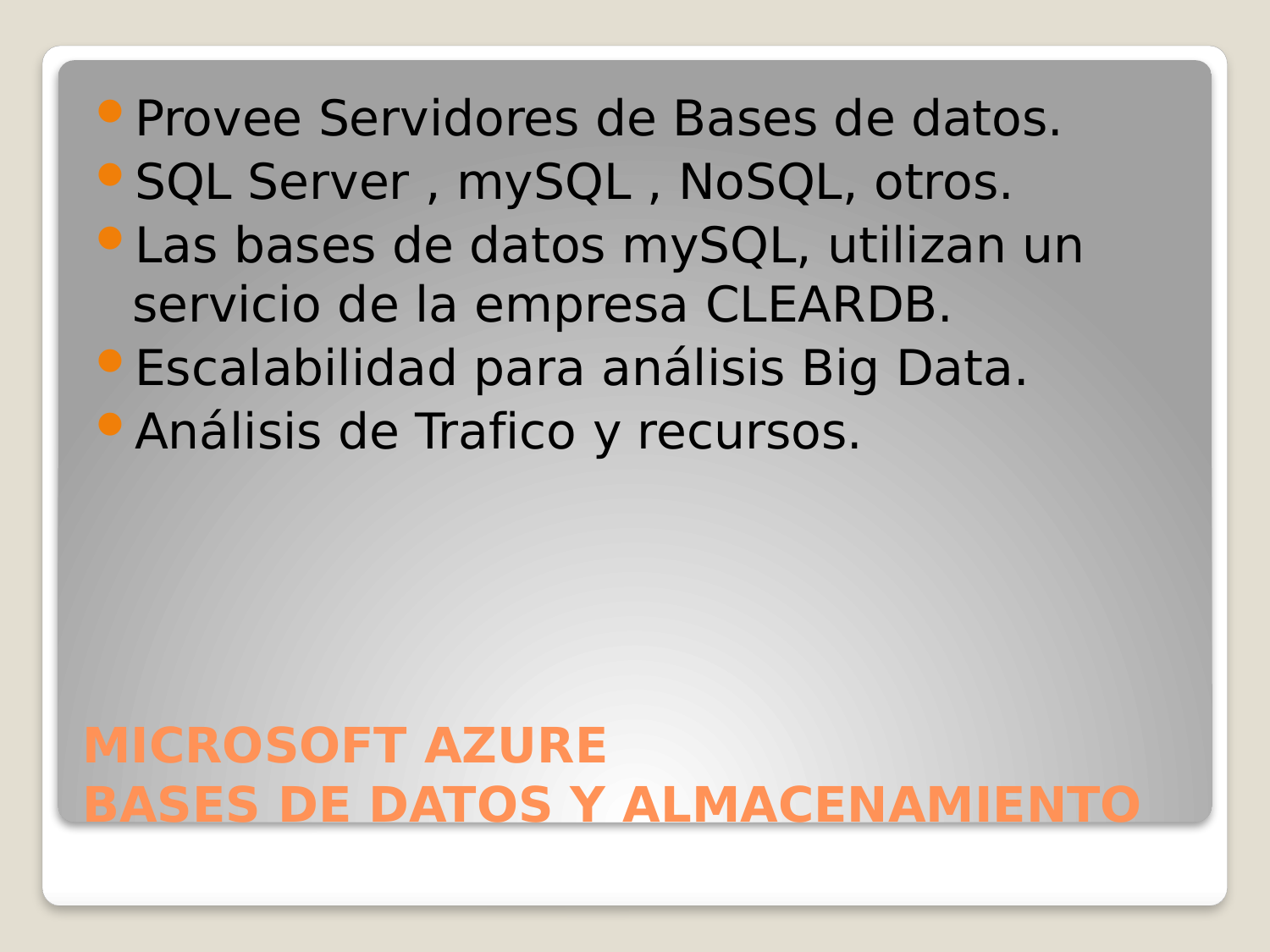

Provee Servidores de Bases de datos.
SQL Server , mySQL , NoSQL, otros.
Las bases de datos mySQL, utilizan un servicio de la empresa CLEARDB.
Escalabilidad para análisis Big Data.
Análisis de Trafico y recursos.

# MICROSOFT AZURE BASES DE DATOS Y ALMACENAMIENTO